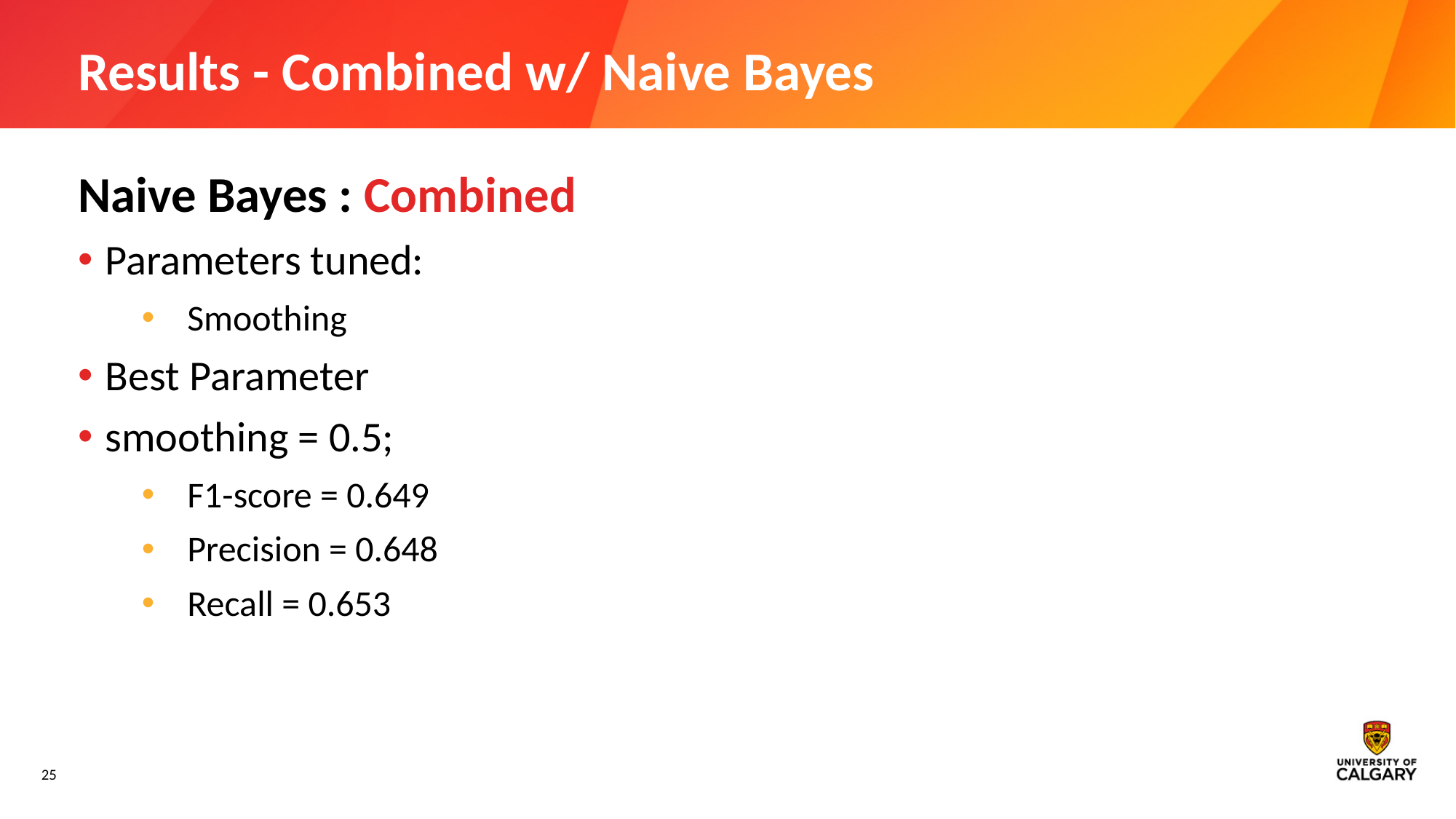

# Results - Combined w/ Naive Bayes
Naive Bayes : Combined
Parameters tuned:
Smoothing
Best Parameter
smoothing = 0.5;
F1-score = 0.649
Precision = 0.648
Recall = 0.653

25